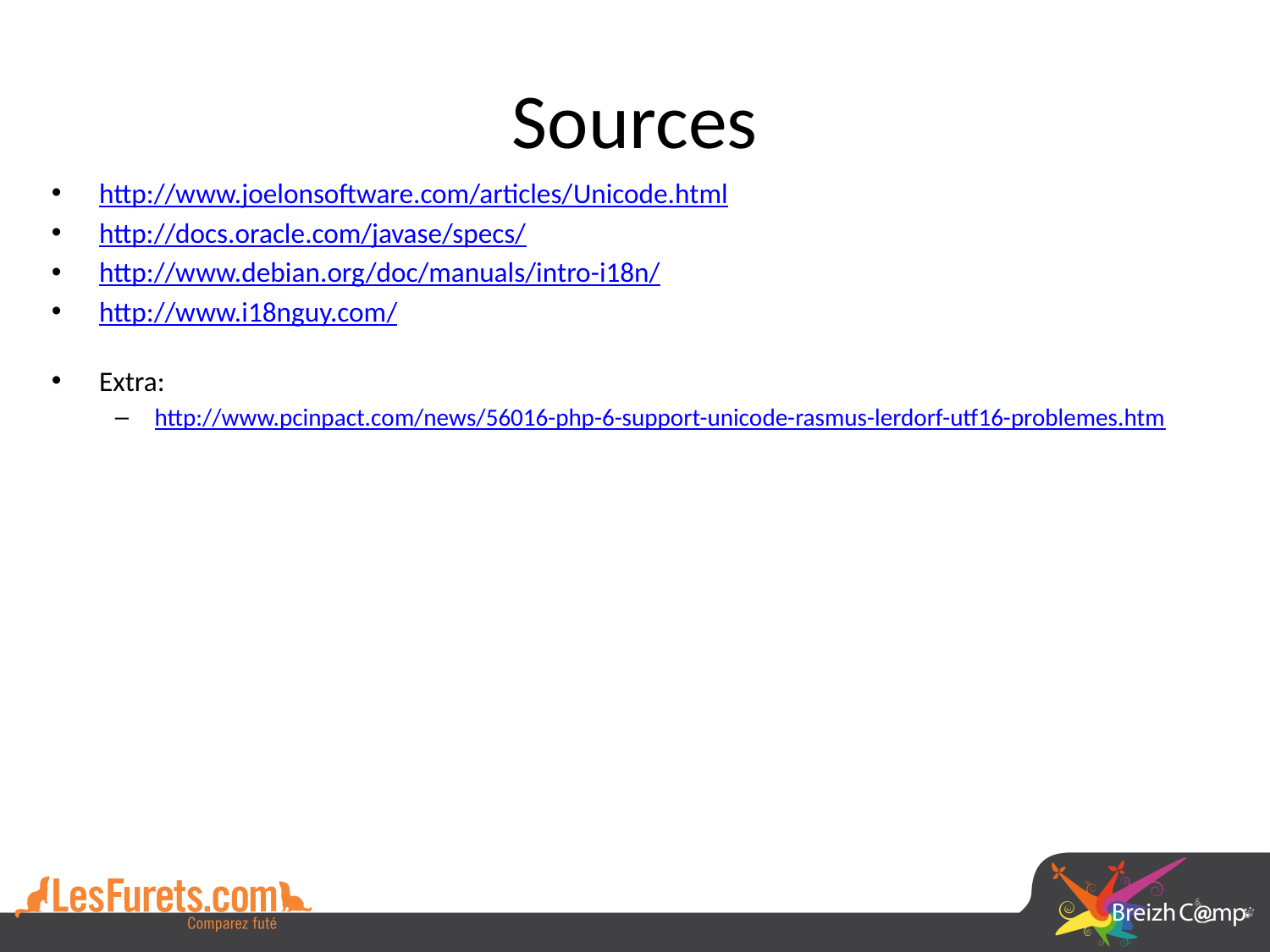

# Sources
http://www.joelonsoftware.com/articles/Unicode.html
http://docs.oracle.com/javase/specs/
http://www.debian.org/doc/manuals/intro-i18n/
http://www.i18nguy.com/

Extra:
http://www.pcinpact.com/news/56016-php-6-support-unicode-rasmus-lerdorf-utf16-problemes.htm